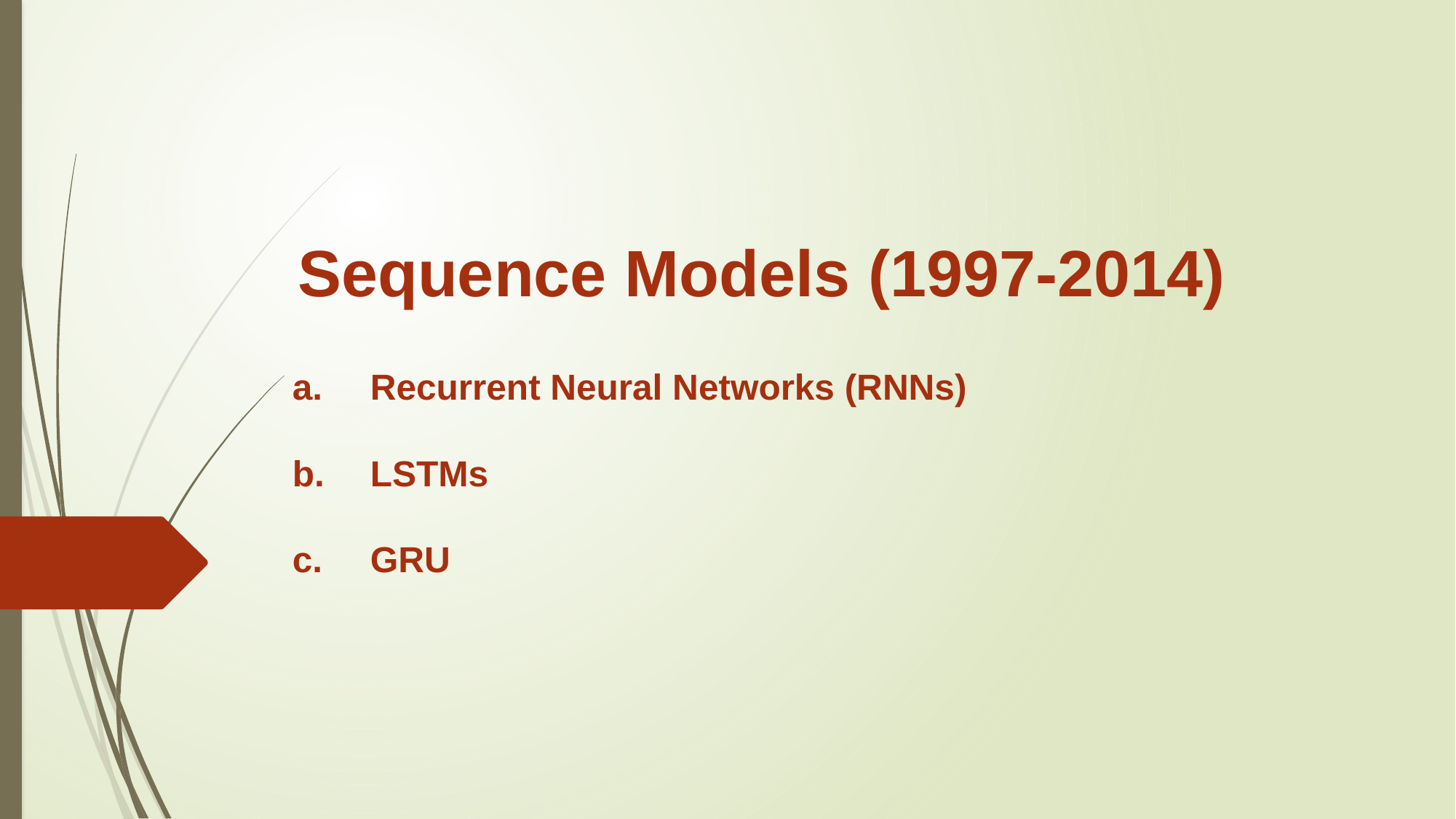

# Sequence Models (1997-2014)
Recurrent Neural Networks (RNNs)

LSTMs

GRU